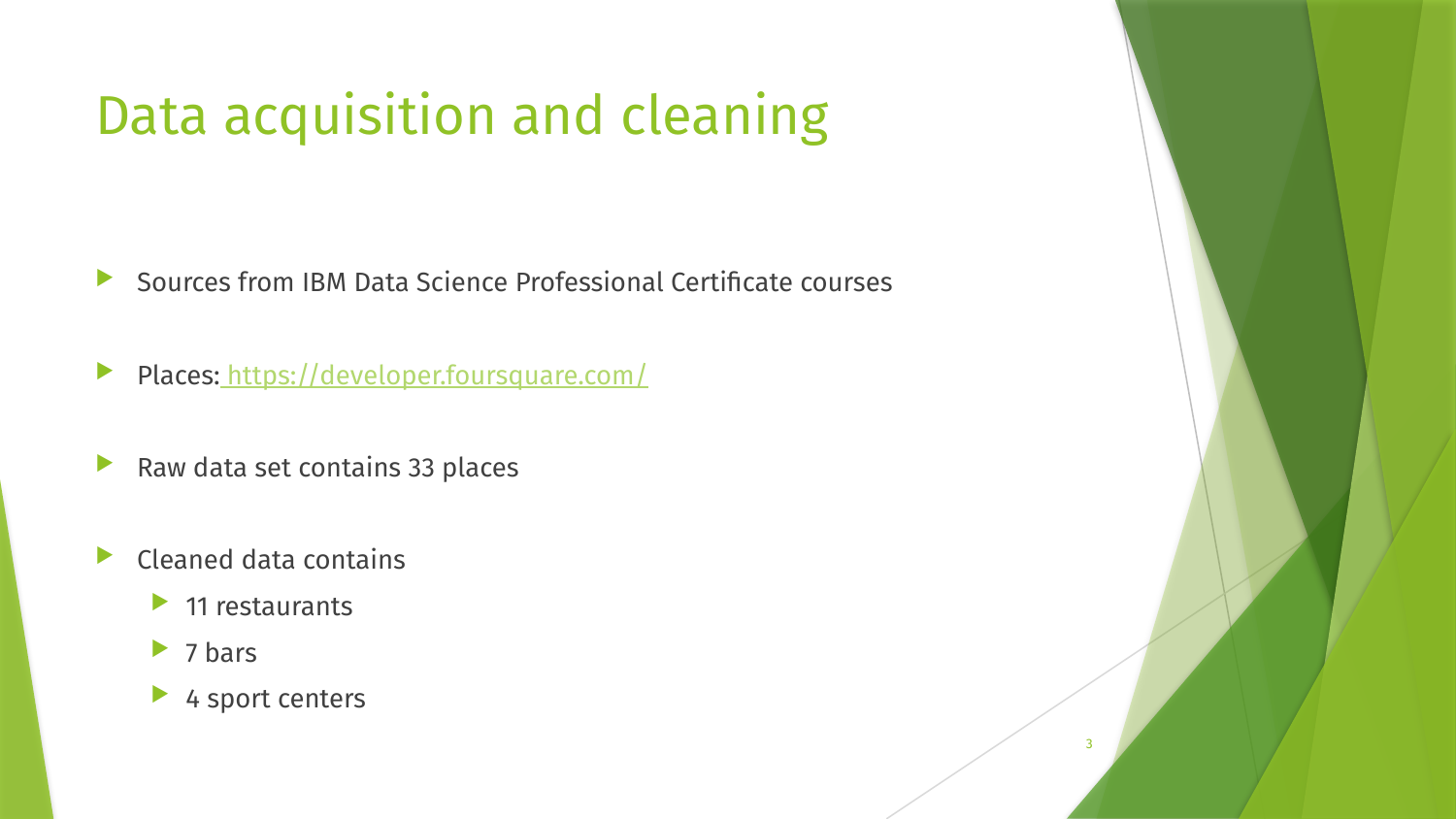

# Data acquisition and cleaning
Sources from IBM Data Science Professional Certificate courses

Places: https://developer.foursquare.com/

Raw data set contains 33 places

Cleaned data contains
11 restaurants
7 bars
4 sport centers
3